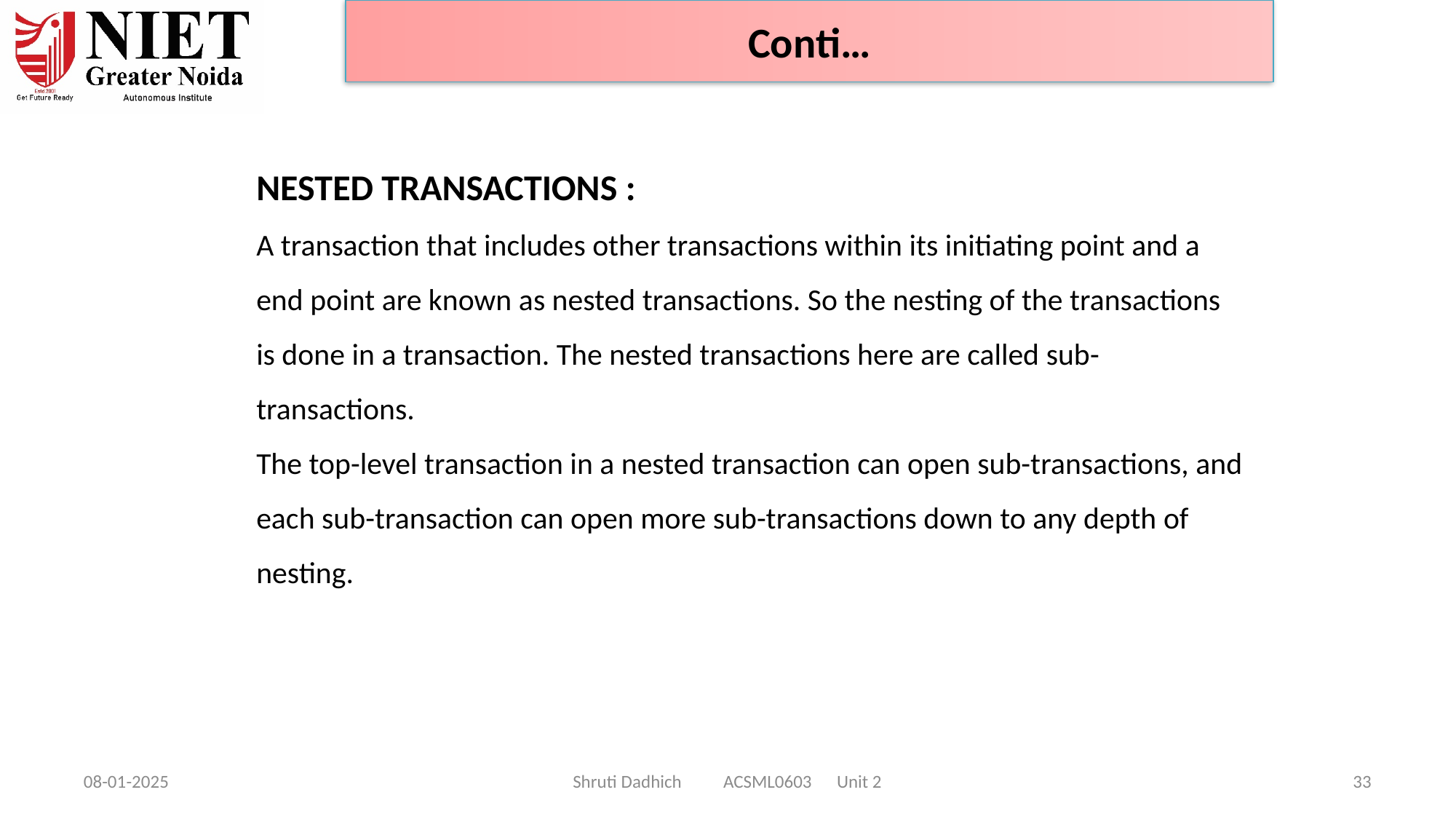

Conti…
NESTED TRANSACTIONS :
A transaction that includes other transactions within its initiating point and a end point are known as nested transactions. So the nesting of the transactions is done in a transaction. The nested transactions here are called sub-transactions.
The top-level transaction in a nested transaction can open sub-transactions, and each sub-transaction can open more sub-transactions down to any depth of nesting.

08-01-2025
Shruti Dadhich          ACSML0603      Unit 2
33